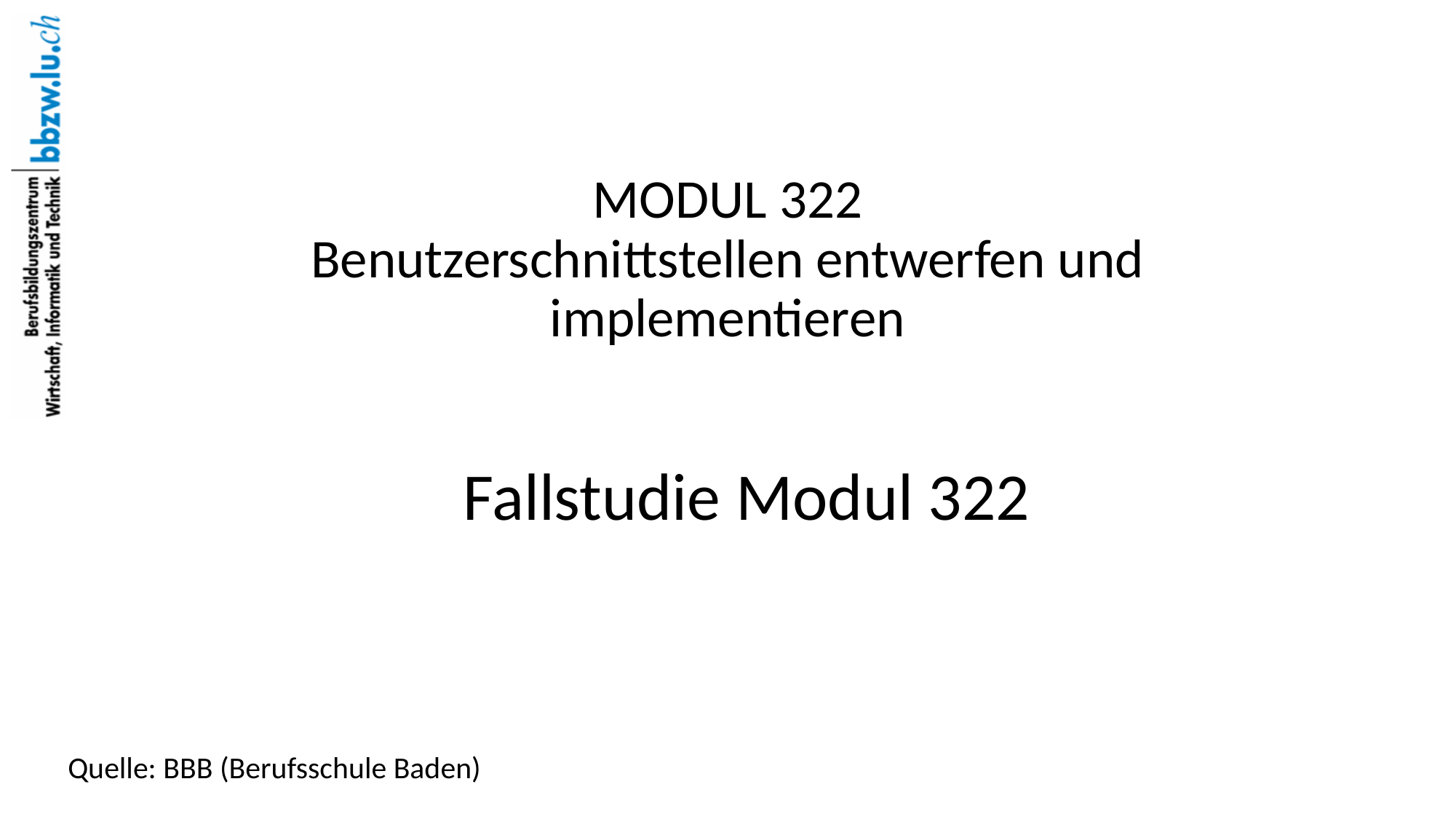

# MODUL 322 Benutzerschnittstellen entwerfen und implementieren
Fallstudie Modul 322
Quelle: BBB (Berufsschule Baden)